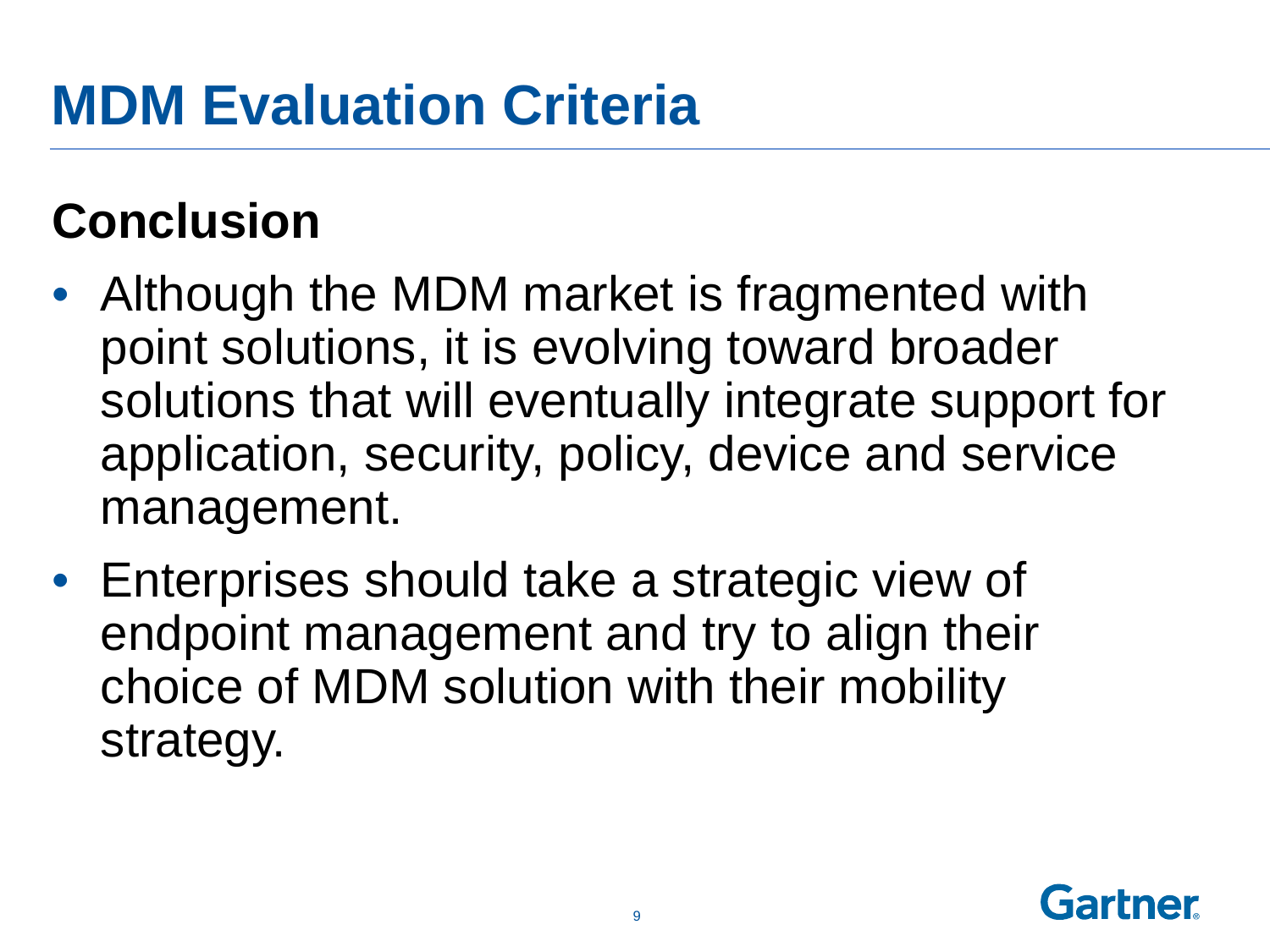

# MDM Evaluation Criteria
Conclusion
Although the MDM market is fragmented with point solutions, it is evolving toward broader solutions that will eventually integrate support for application, security, policy, device and service management.
Enterprises should take a strategic view of endpoint management and try to align their choice of MDM solution with their mobility strategy.
 9